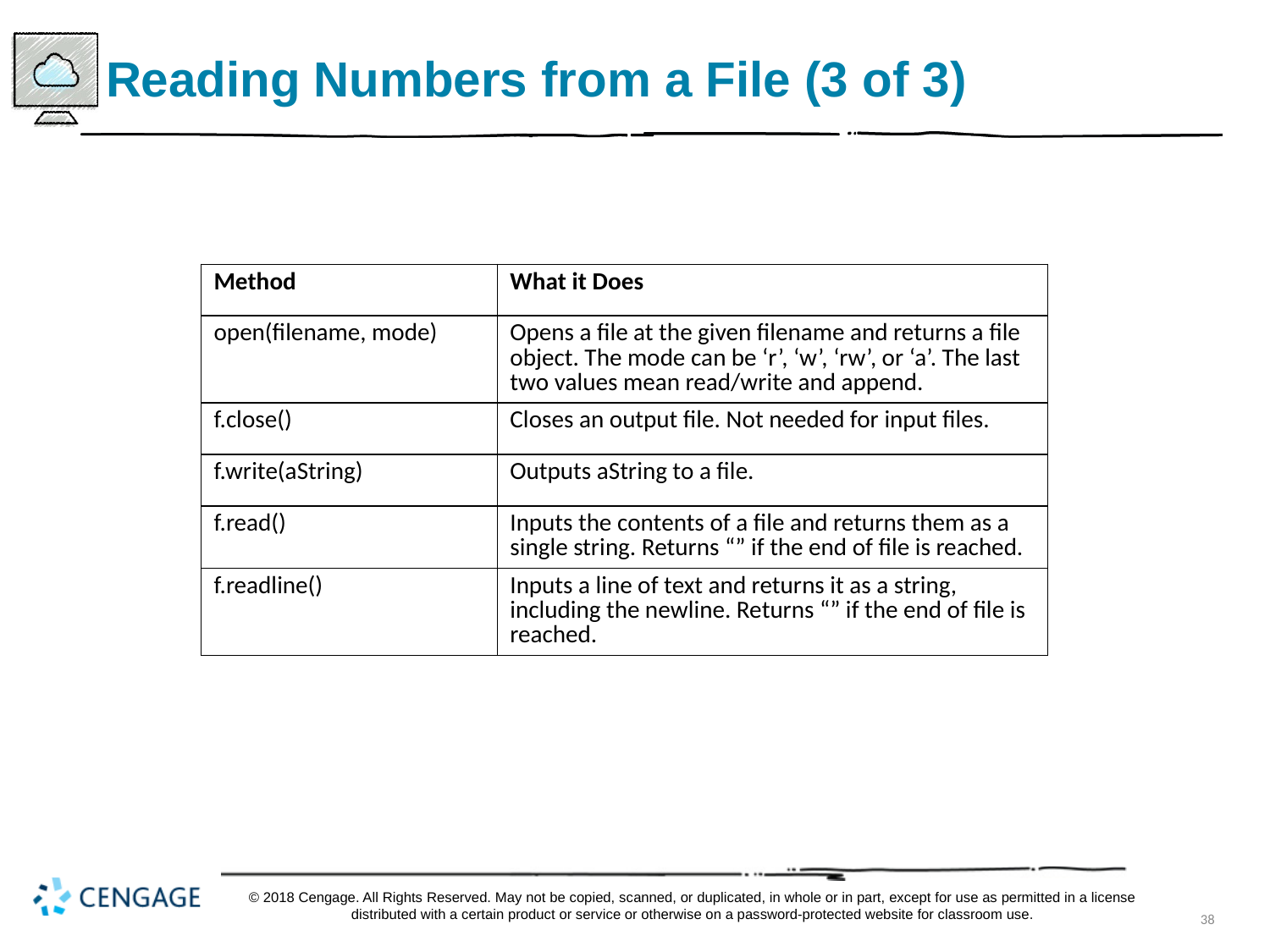

# Reading Numbers from a File (3 of 3)
| Method | What it Does |
| --- | --- |
| open(filename, mode) | Opens a file at the given filename and returns a file object. The mode can be ‘r’, ‘w’, ‘rw’, or ‘a’. The last two values mean read/write and append. |
| f.close() | Closes an output file. Not needed for input files. |
| f.write(aString) | Outputs aString to a file. |
| f.read() | Inputs the contents of a file and returns them as a single string. Returns “” if the end of file is reached. |
| f.readline() | Inputs a line of text and returns it as a string, including the newline. Returns “” if the end of file is reached. |
© 2018 Cengage. All Rights Reserved. May not be copied, scanned, or duplicated, in whole or in part, except for use as permitted in a license distributed with a certain product or service or otherwise on a password-protected website for classroom use.